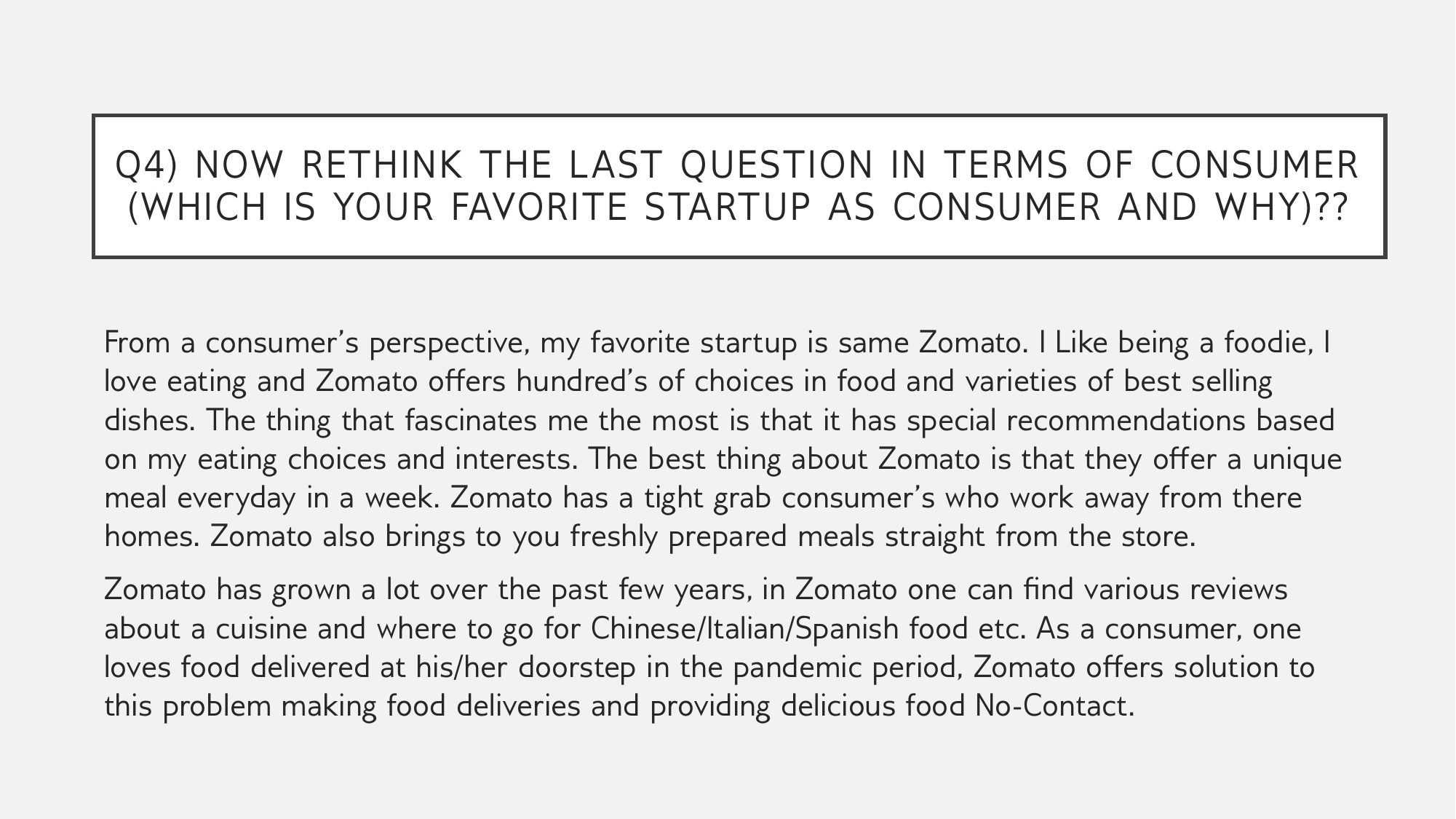

# Q4) Now rethink the last question in terms of consumer (which is your favorite startup as consumer and why)??
From a consumer’s perspective, my favorite startup is same Zomato. I Like being a foodie, I love eating and Zomato offers hundred’s of choices in food and varieties of best selling dishes. The thing that fascinates me the most is that it has special recommendations based on my eating choices and interests. The best thing about Zomato is that they offer a unique meal everyday in a week. Zomato has a tight grab consumer’s who work away from there homes. Zomato also brings to you freshly prepared meals straight from the store.
Zomato has grown a lot over the past few years, in Zomato one can find various reviews about a cuisine and where to go for Chinese/Italian/Spanish food etc. As a consumer, one loves food delivered at his/her doorstep in the pandemic period, Zomato offers solution to this problem making food deliveries and providing delicious food No-Contact.